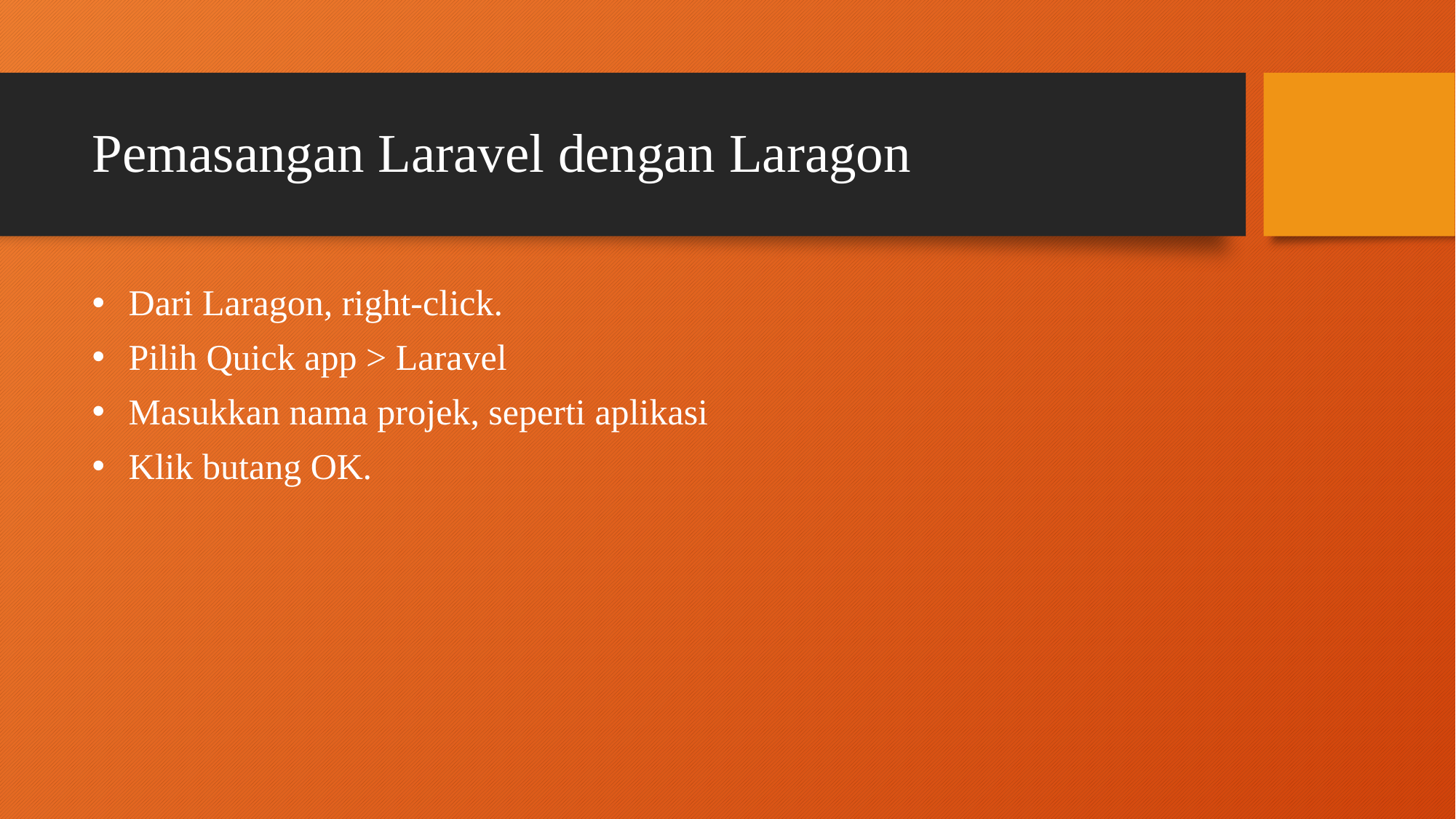

# Pemasangan Laravel dengan Laragon
 Dari Laragon, right-click.
 Pilih Quick app > Laravel
 Masukkan nama projek, seperti aplikasi
 Klik butang OK.